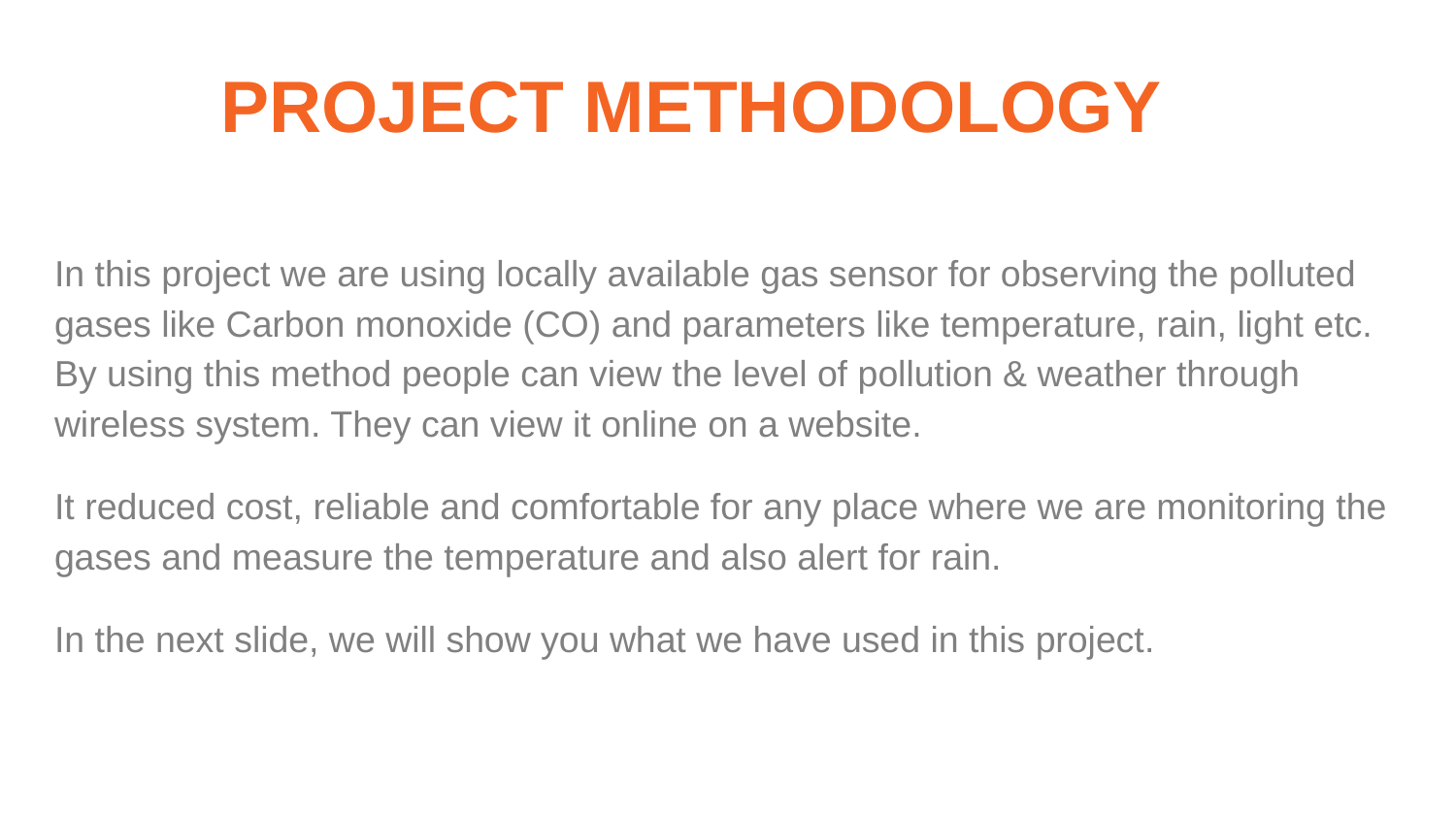

PROJECT METHODOLOGY
In this project we are using locally available gas sensor for observing the polluted gases like Carbon monoxide (CO) and parameters like temperature, rain, light etc. By using this method people can view the level of pollution & weather through wireless system. They can view it online on a website.
It reduced cost, reliable and comfortable for any place where we are monitoring the gases and measure the temperature and also alert for rain.
In the next slide, we will show you what we have used in this project.